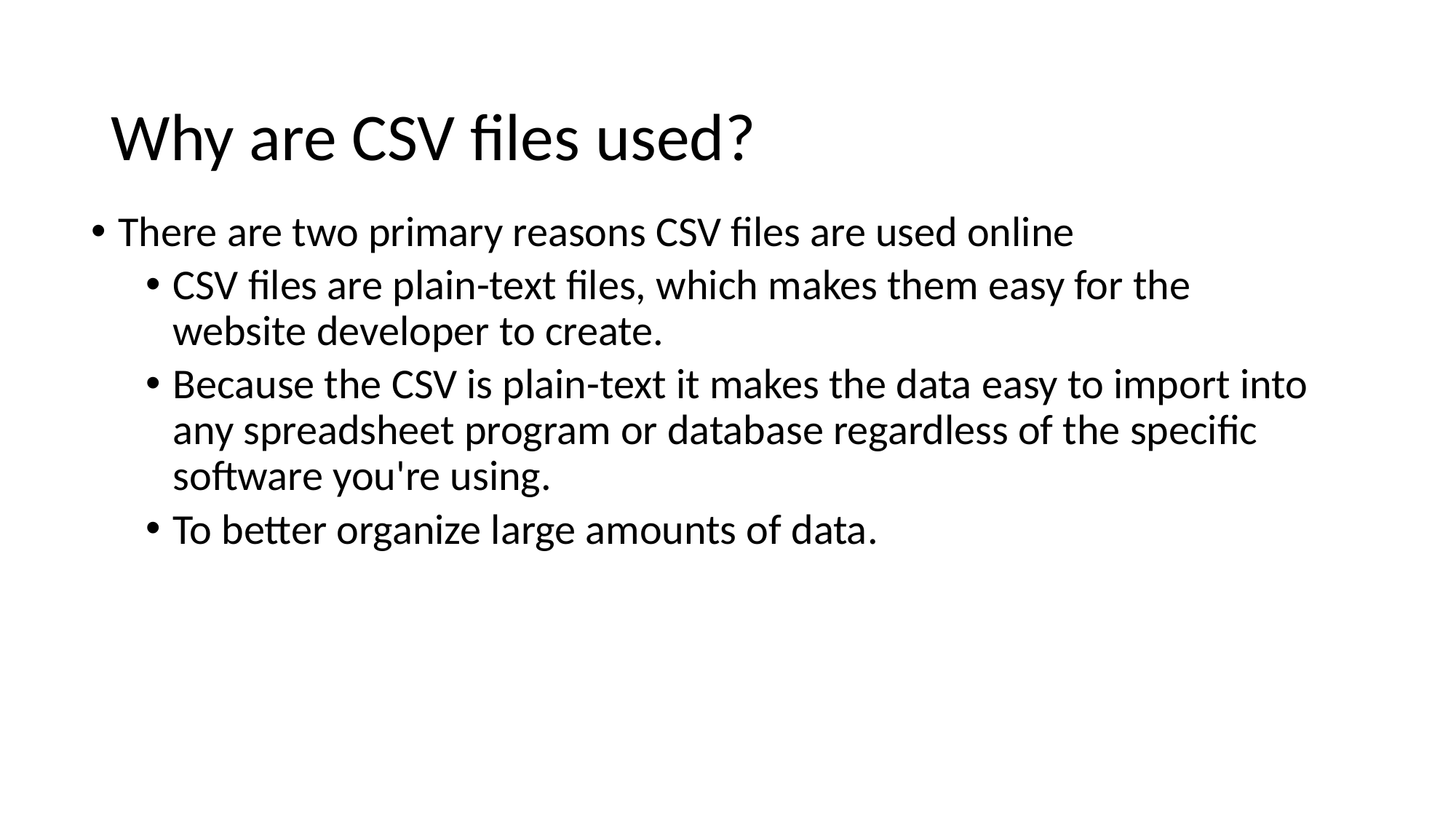

# Why are CSV files used?
There are two primary reasons CSV files are used online
CSV files are plain-text files, which makes them easy for the website developer to create.
Because the CSV is plain-text it makes the data easy to import into any spreadsheet program or database regardless of the specific software you're using.
To better organize large amounts of data.